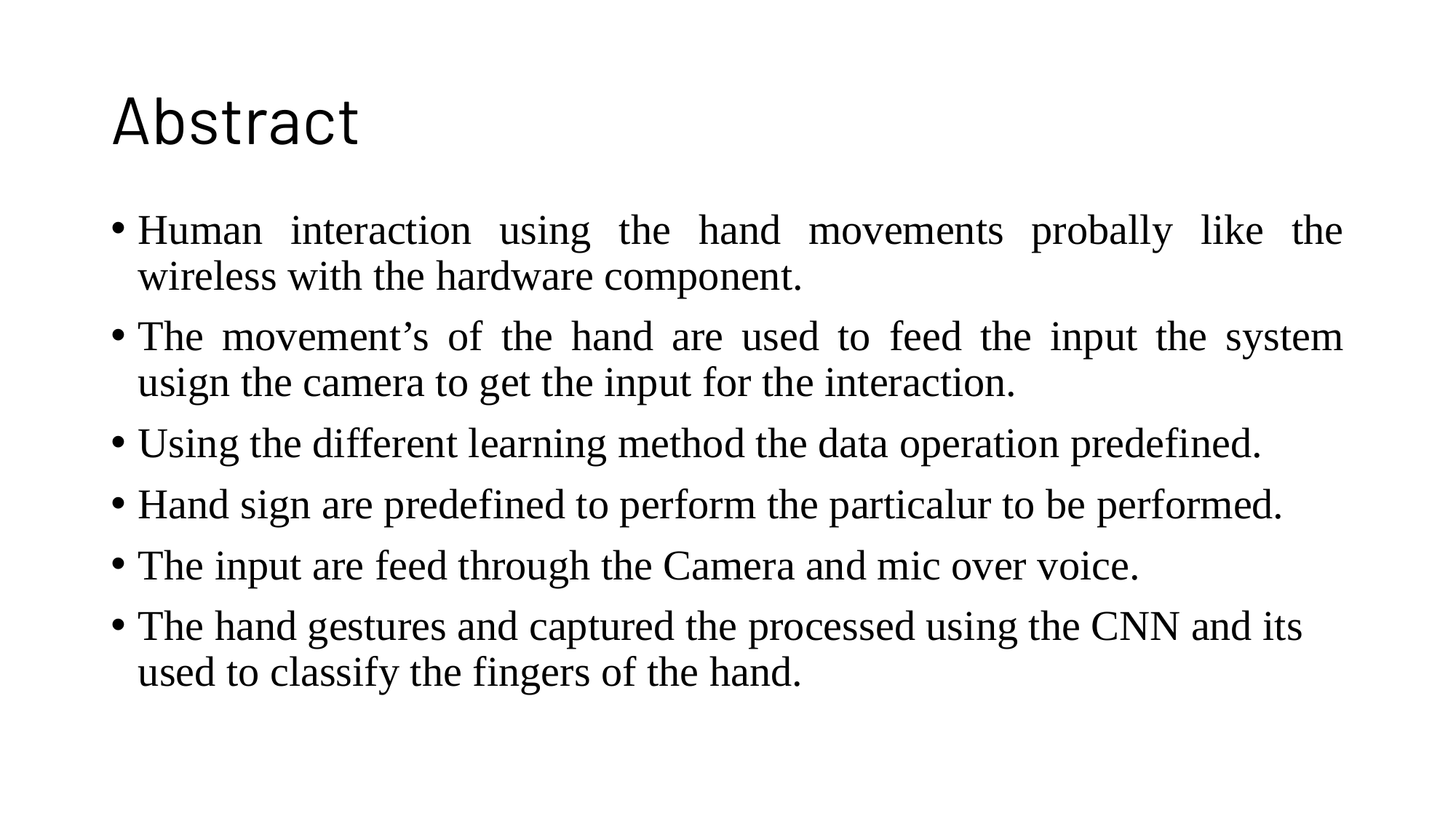

# Abstract
Human interaction using the hand movements probally like the wireless with the hardware component.
The movement’s of the hand are used to feed the input the system usign the camera to get the input for the interaction.
Using the different learning method the data operation predefined.
Hand sign are predefined to perform the particalur to be performed.
The input are feed through the Camera and mic over voice.
The hand gestures and captured the processed using the CNN and its used to classify the fingers of the hand.